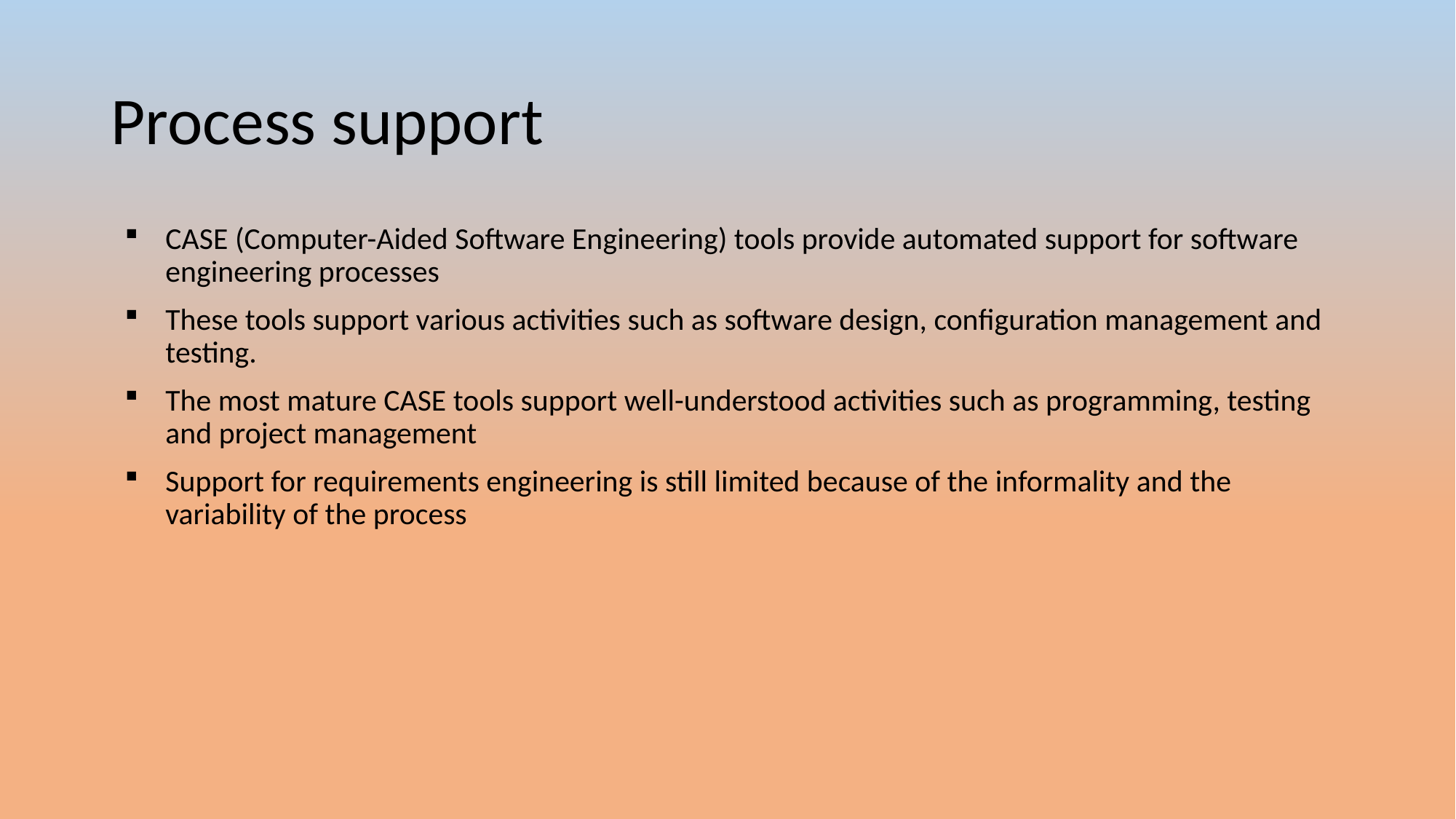

# Process support
CASE (Computer-Aided Software Engineering) tools provide automated support for software engineering processes
These tools support various activities such as software design, configuration management and testing.
The most mature CASE tools support well-understood activities such as programming, testing and project management
Support for requirements engineering is still limited because of the informality and the variability of the process